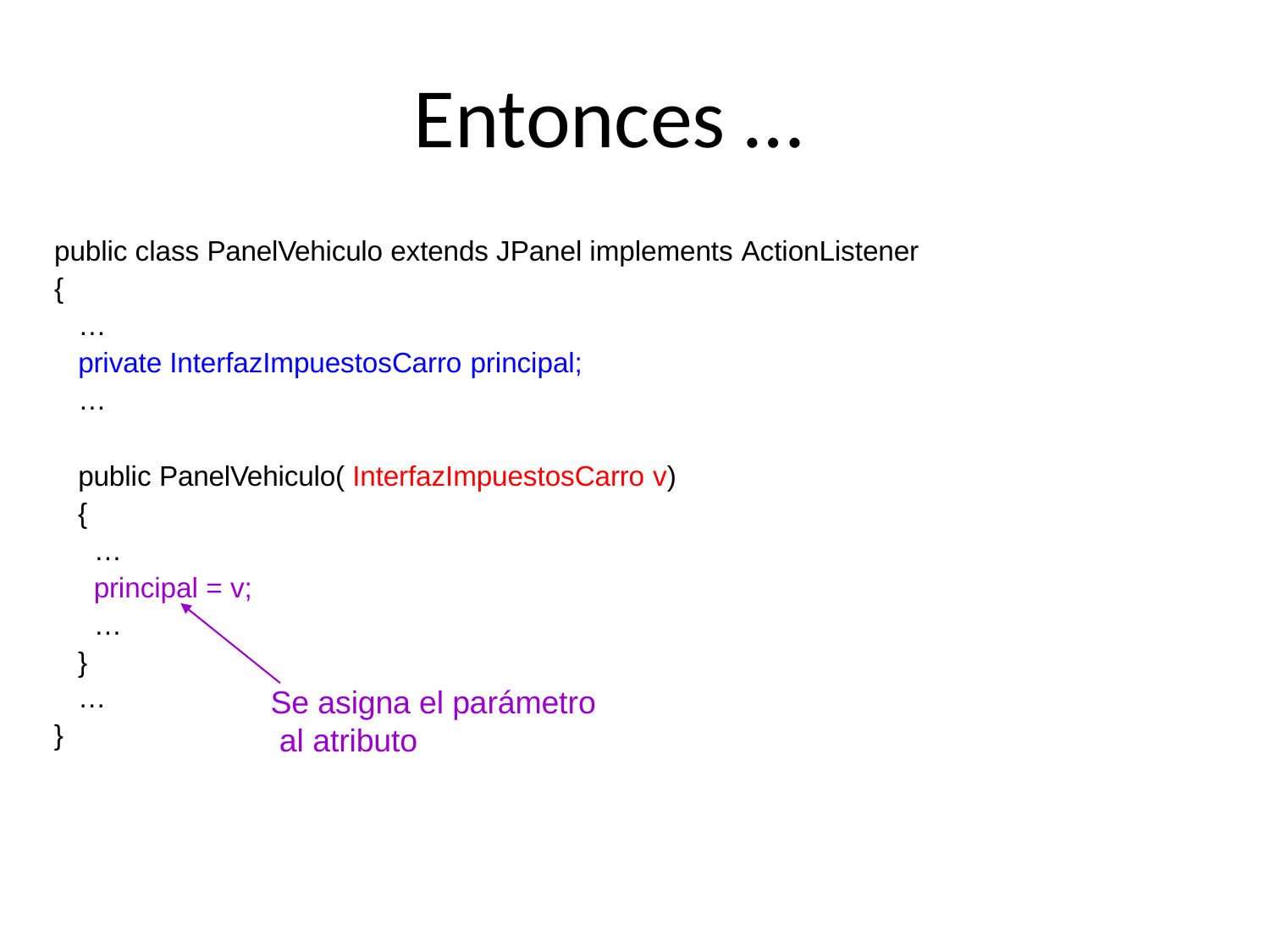

# Entonces …
public class PanelVehiculo extends JPanel implements ActionListener
{
…
private InterfazImpuestosCarro principal;
…

public PanelVehiculo( InterfazImpuestosCarro v)
{
…
principal = v;
…
}

…
Se asigna el parámetro  al atributo
}